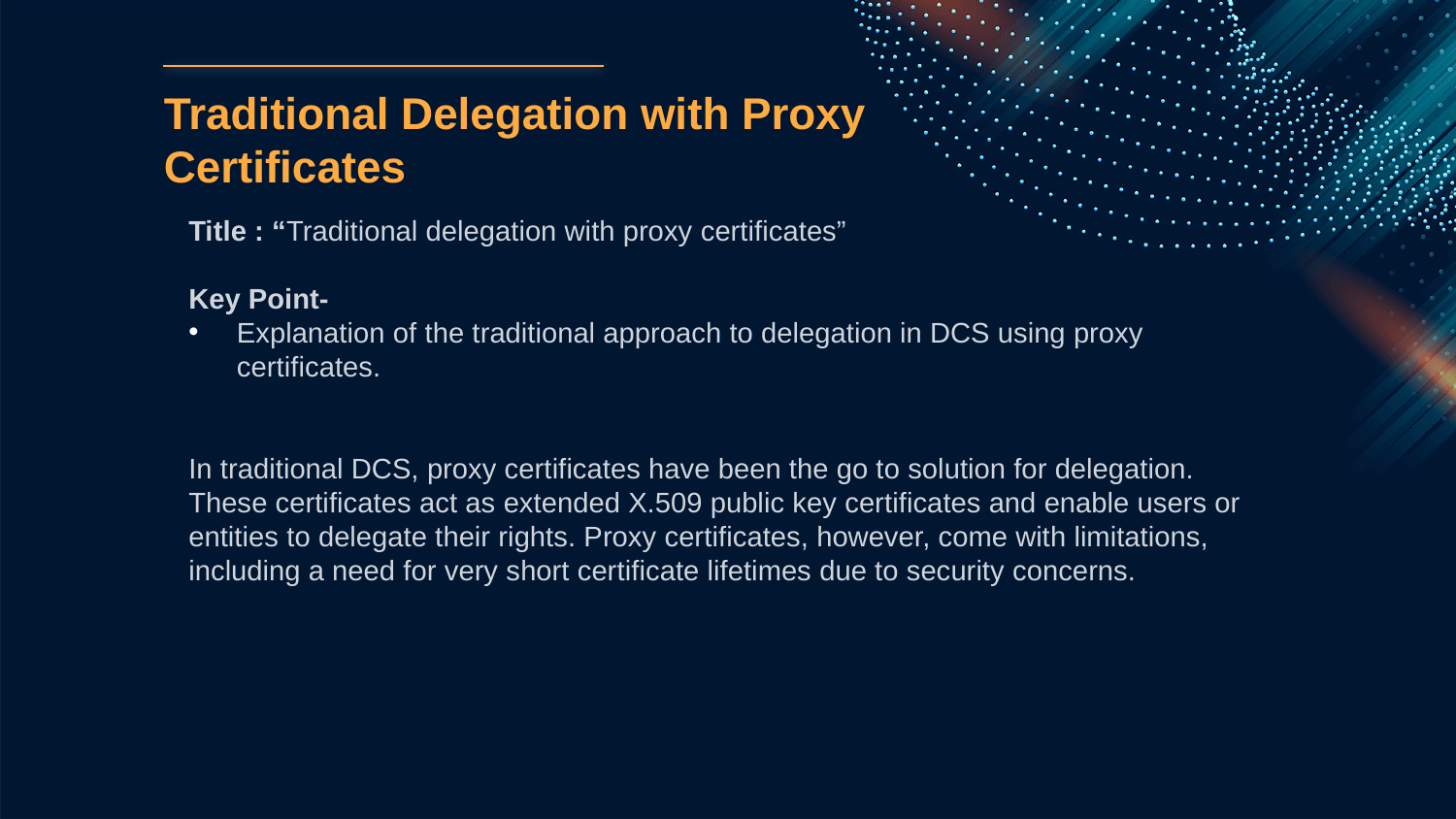

# Traditional Delegation with Proxy Certificates
Title : “Traditional delegation with proxy certificates”

Key Point-
Explanation of the traditional approach to delegation in DCS using proxy certificates.

In traditional DCS, proxy certificates have been the go to solution for delegation. These certificates act as extended X.509 public key certificates and enable users or entities to delegate their rights. Proxy certificates, however, come with limitations, including a need for very short certificate lifetimes due to security concerns.